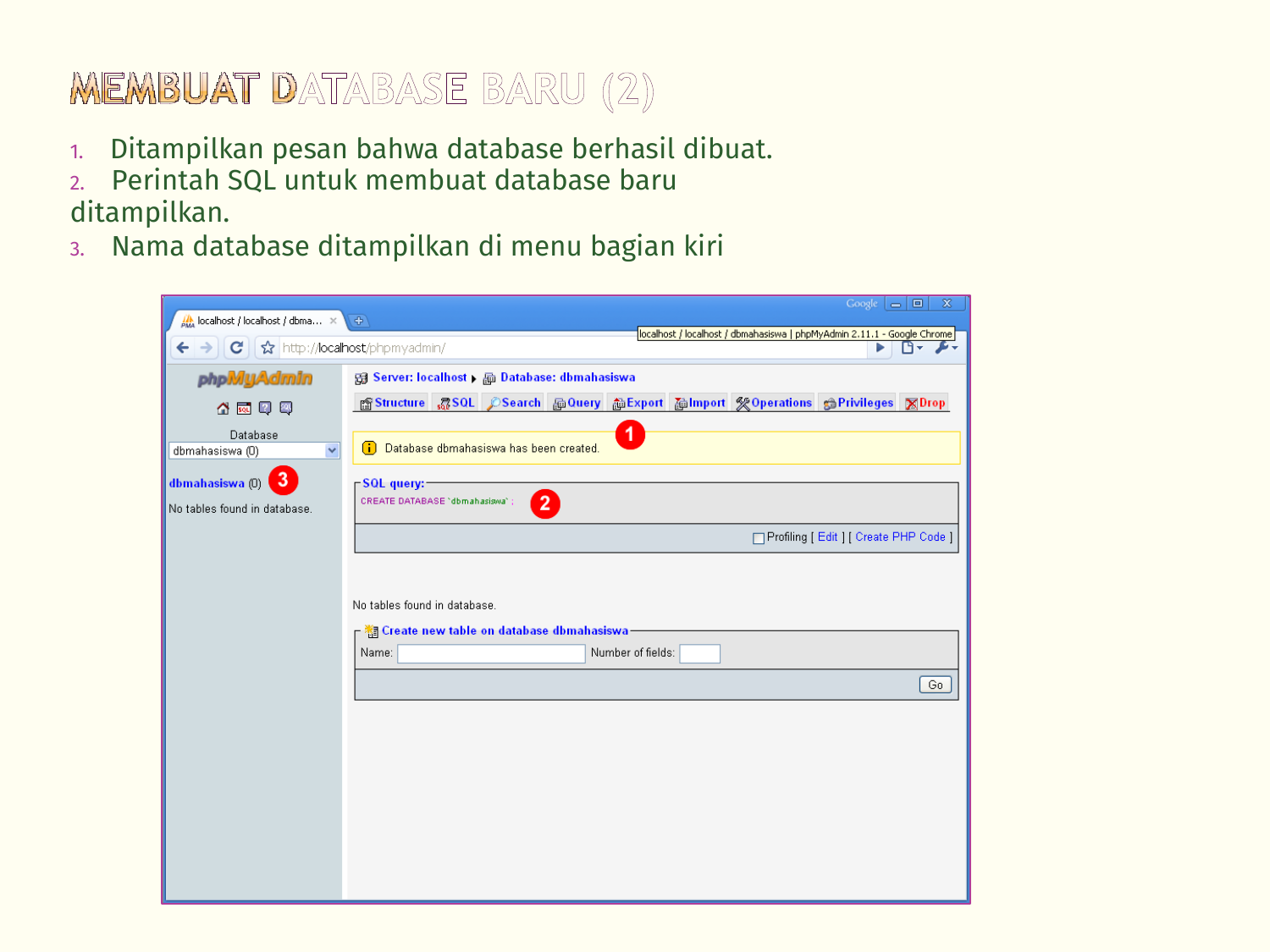

1.    Ditampilkan pesan bahwa database berhasil dibuat.
2.    Perintah SQL untuk membuat database baru ditampilkan.
3.    Nama database ditampilkan di menu bagian kiri